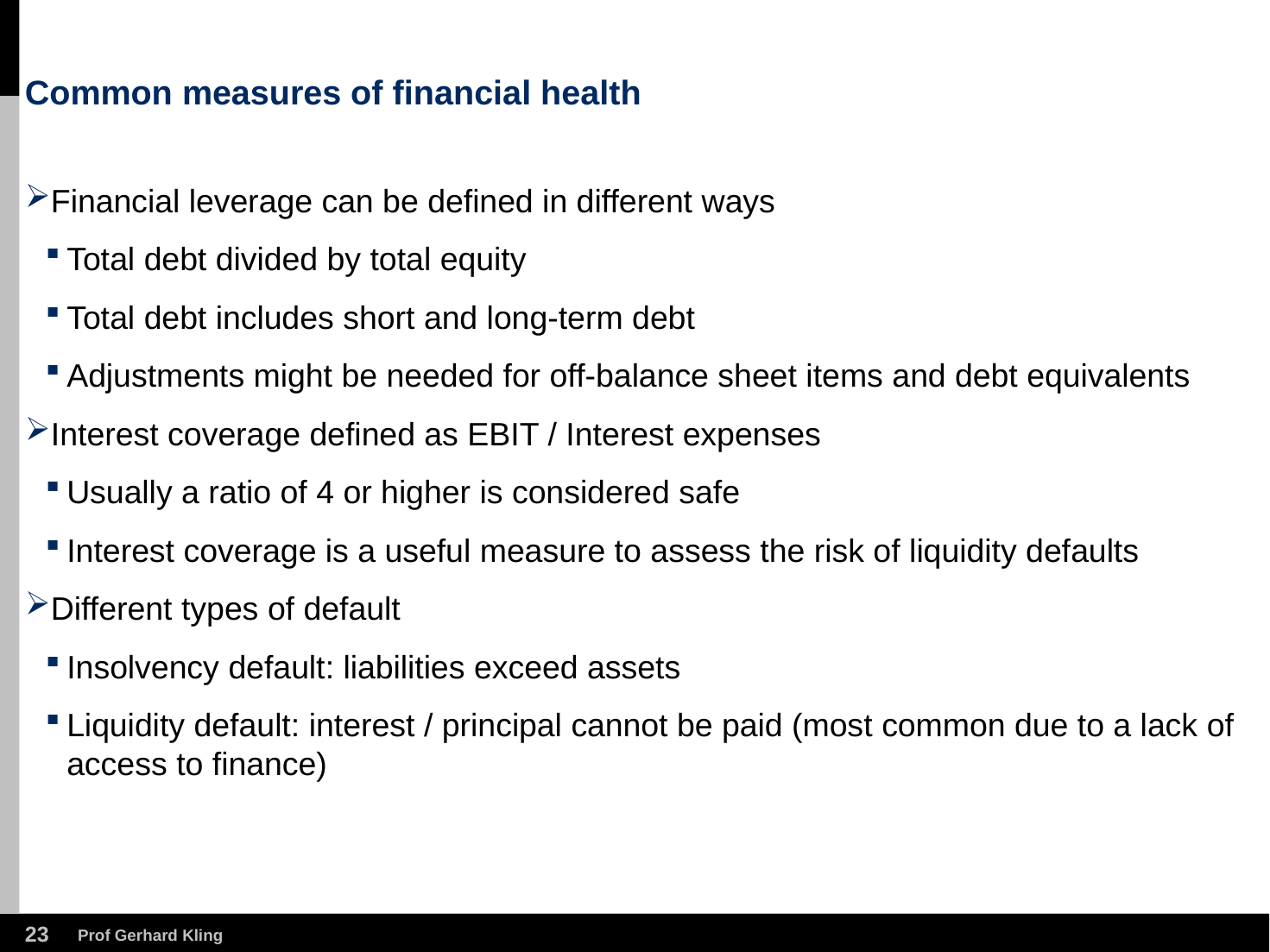

# Common measures of financial health
Financial leverage can be defined in different ways
Total debt divided by total equity
Total debt includes short and long-term debt
Adjustments might be needed for off-balance sheet items and debt equivalents
Interest coverage defined as EBIT / Interest expenses
Usually a ratio of 4 or higher is considered safe
Interest coverage is a useful measure to assess the risk of liquidity defaults
Different types of default
Insolvency default: liabilities exceed assets
Liquidity default: interest / principal cannot be paid (most common due to a lack of access to finance)
23
Prof Gerhard Kling